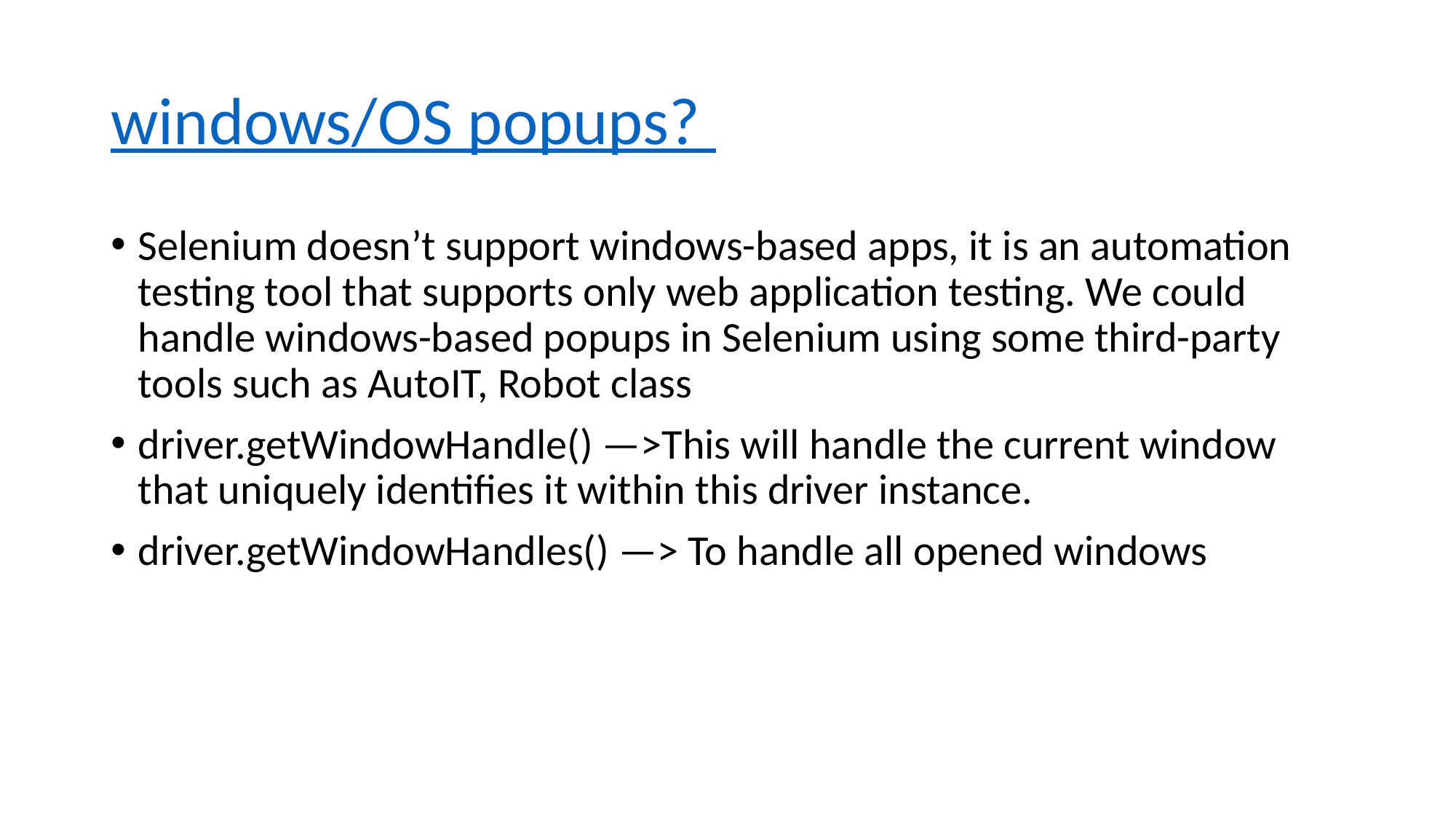

# windows/OS popups?
Selenium doesn’t support windows-based apps, it is an automation testing tool that supports only web application testing. We could handle windows-based popups in Selenium using some third-party tools such as AutoIT, Robot class
driver.getWindowHandle() —>This will handle the current window that uniquely identifies it within this driver instance.
driver.getWindowHandles() —> To handle all opened windows